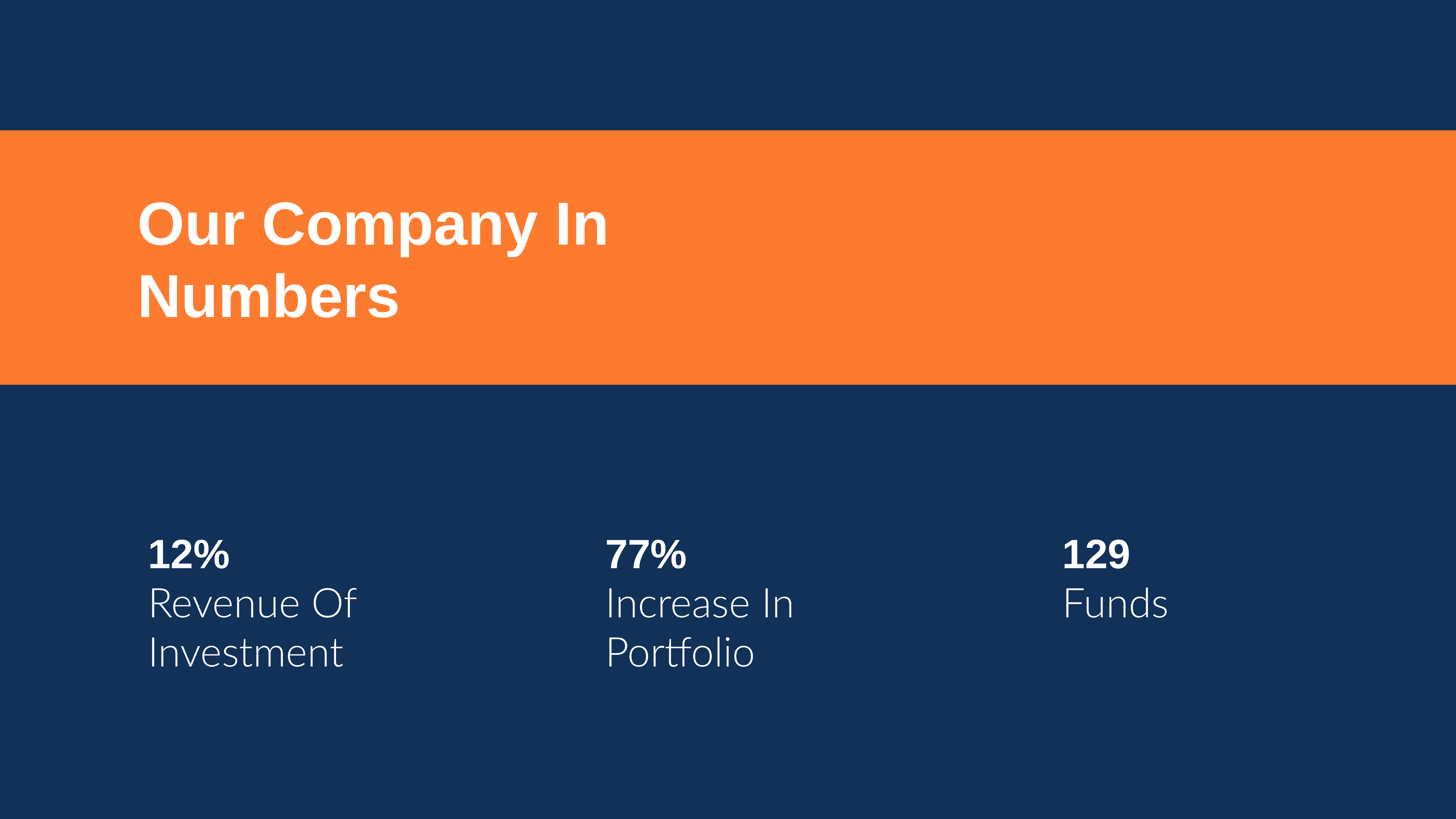

Our Company In Numbers
12%
Revenue Of Investment
77%
Increase In Portfolio
129
Funds